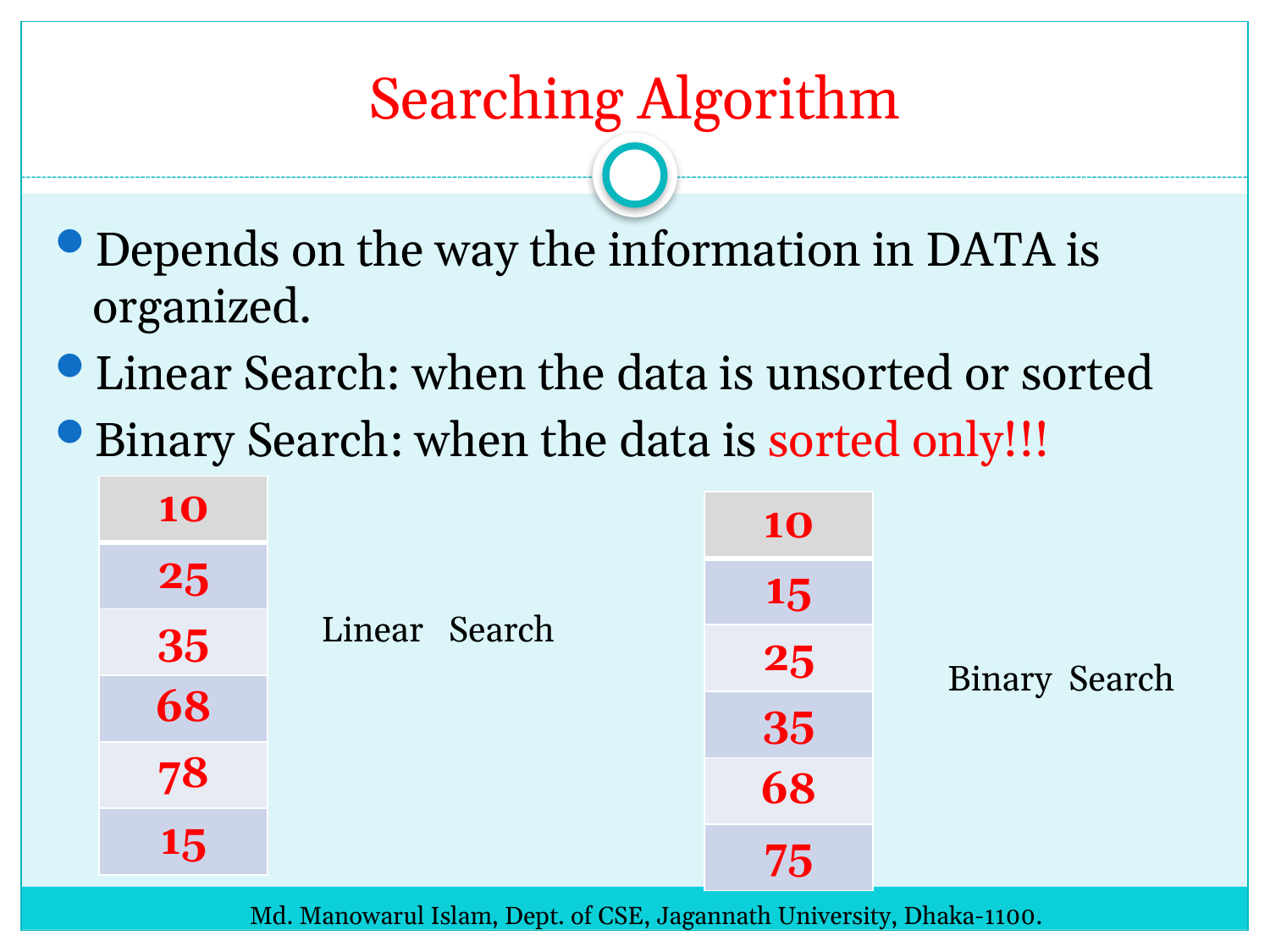

# Searching Algorithm
Depends on the way the information in DATA is organized.
Linear Search: when the data is unsorted or sorted
Binary Search: when the data is sorted only!!!

         Linear   Search
                                                                                   Binary  Search

| 10 |
| --- |
| 25 |
| 35 |
| 68 |
| 78 |
| 15 |
| 10 |
| --- |
| 15 |
| 25 |
| 35 |
| 68 |
| 75 |